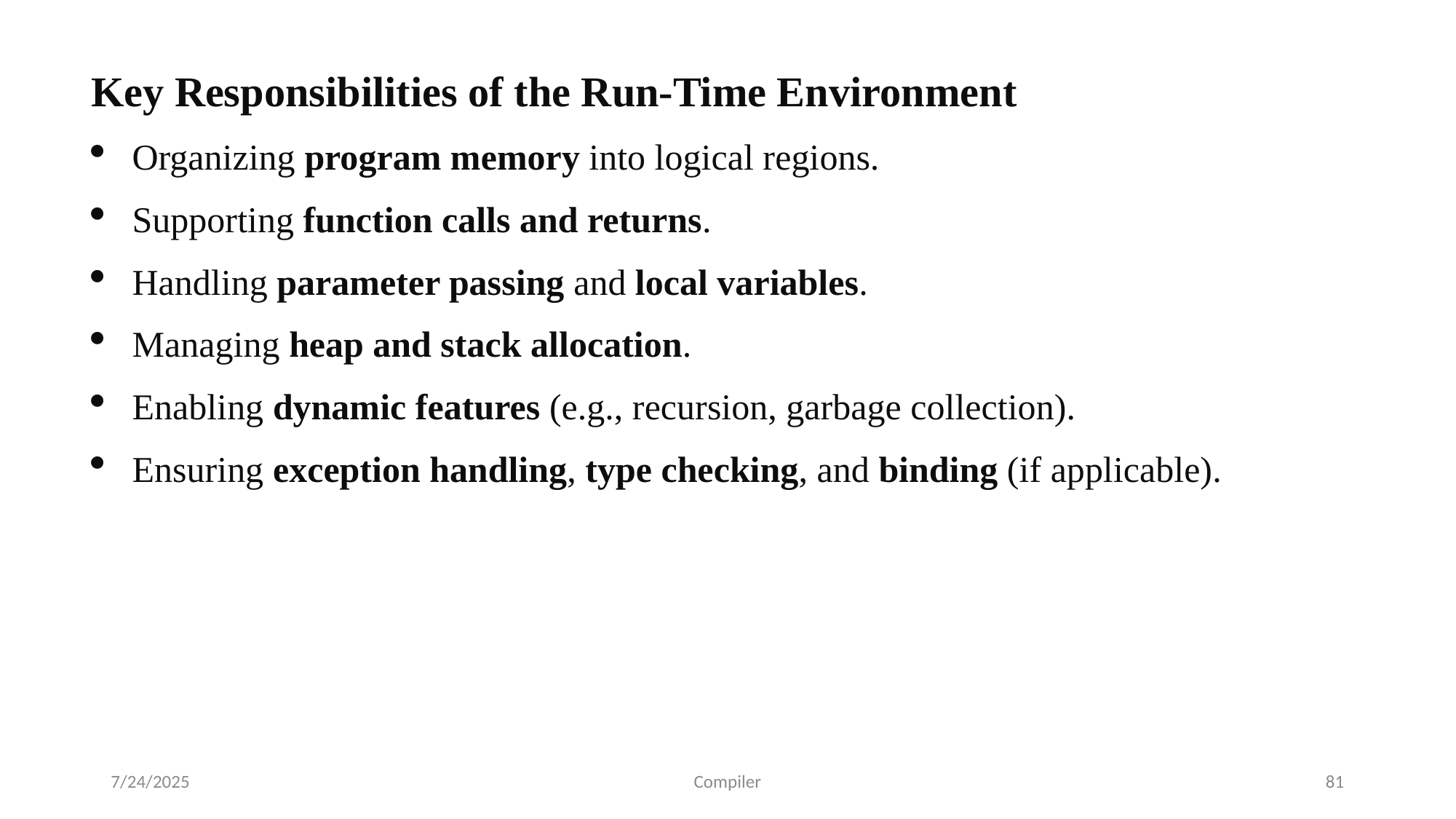

Key Responsibilities of the Run-Time Environment
Organizing program memory into logical regions.
Supporting function calls and returns.
Handling parameter passing and local variables.
Managing heap and stack allocation.
Enabling dynamic features (e.g., recursion, garbage collection).
Ensuring exception handling, type checking, and binding (if applicable).
7/24/2025
Compiler
81